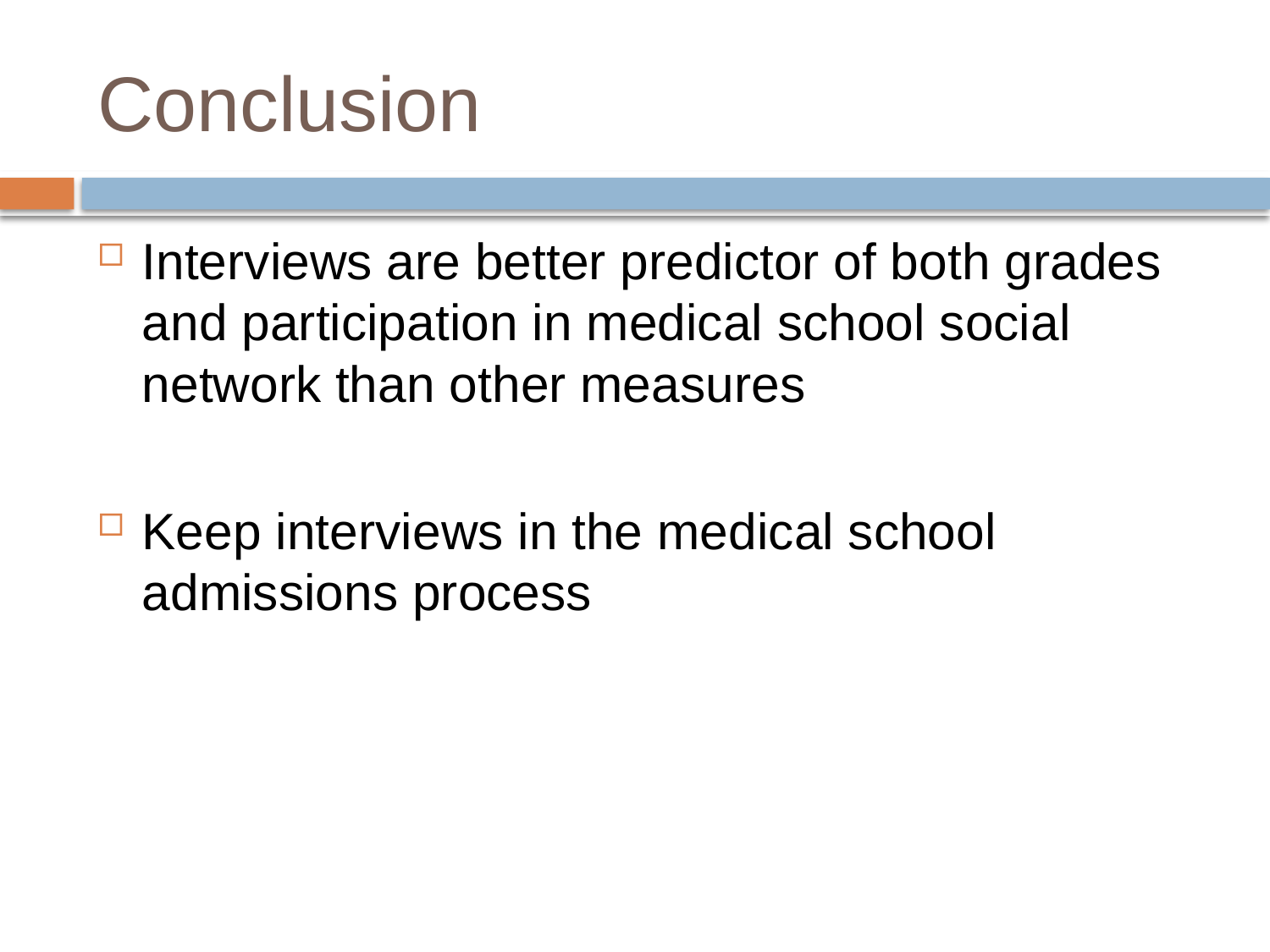

# Conclusion
Interviews are better predictor of both grades and participation in medical school social network than other measures

Keep interviews in the medical school admissions process